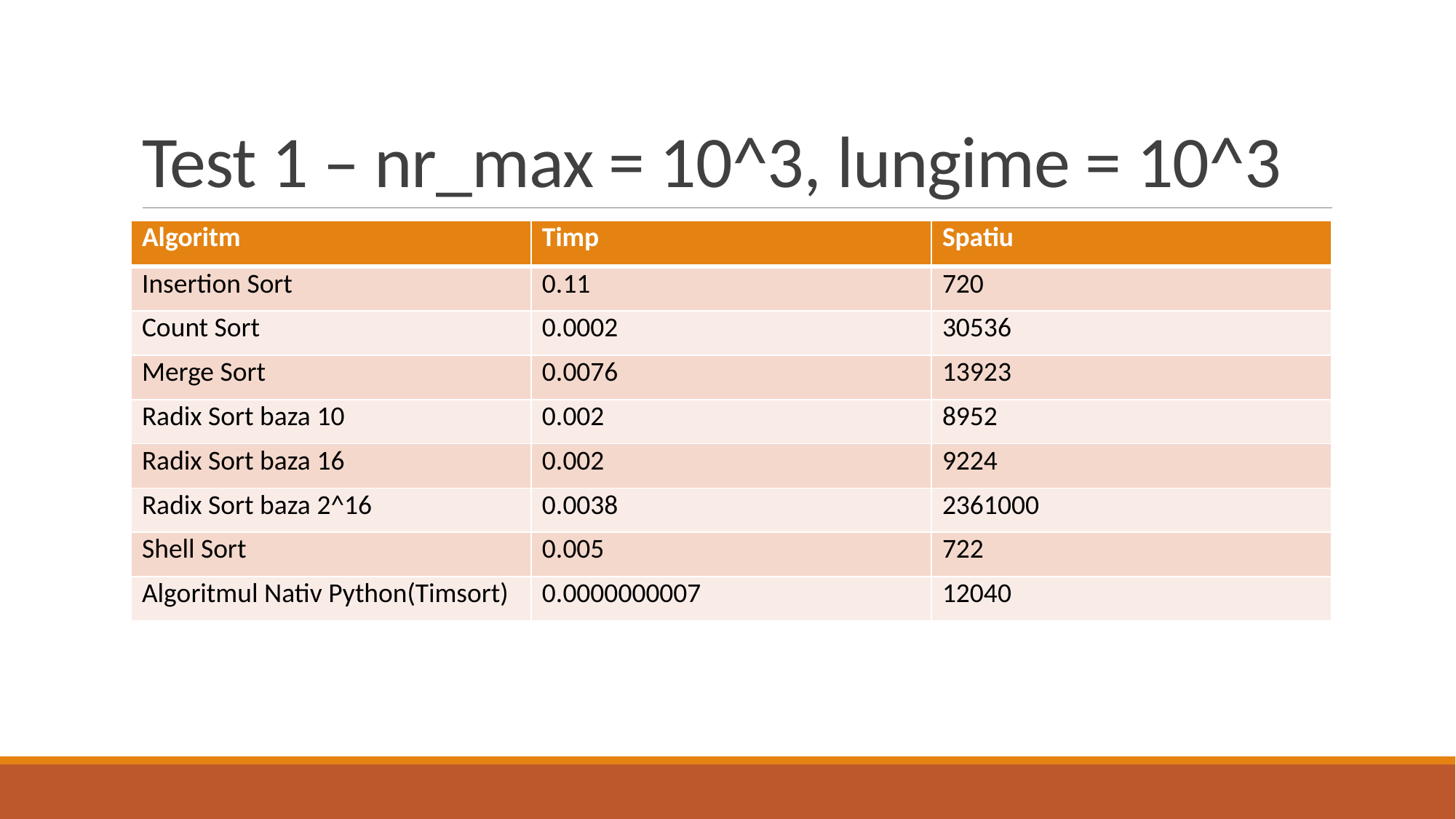

# Test 1 – nr_max = 10^3, lungime = 10^3
| Algoritm | Timp | Spatiu |
| --- | --- | --- |
| Insertion Sort | 0.11 | 720 |
| Count Sort | 0.0002 | 30536 |
| Merge Sort | 0.0076 | 13923 |
| Radix Sort baza 10 | 0.002 | 8952 |
| Radix Sort baza 16 | 0.002 | 9224 |
| Radix Sort baza 2^16 | 0.0038 | 2361000 |
| Shell Sort | 0.005 | 722 |
| Algoritmul Nativ Python(Timsort) | 0.0000000007 | 12040 |